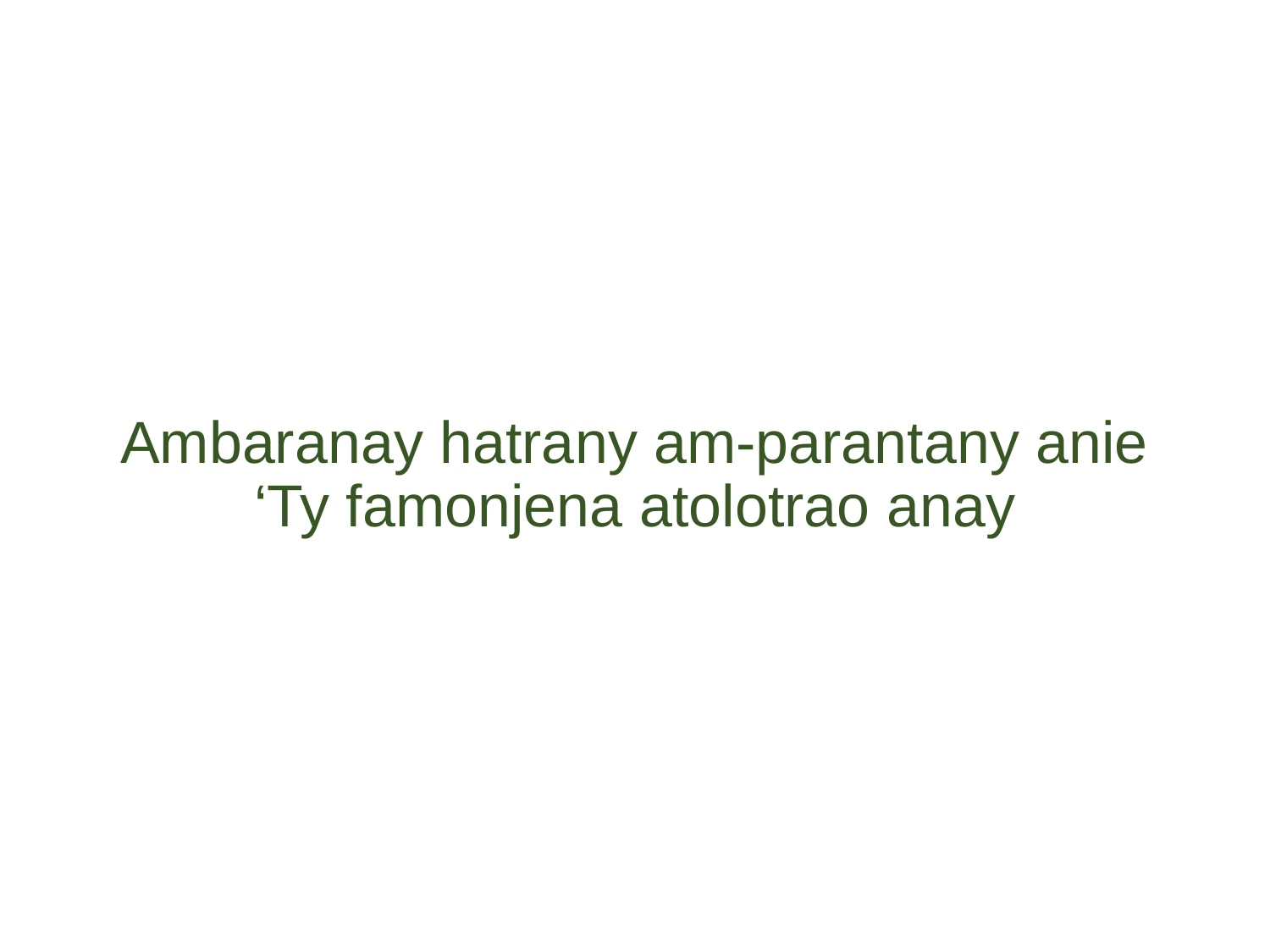

# Ambaranay hatrany am-parantany anie ‘Ty famonjena atolotrao anay